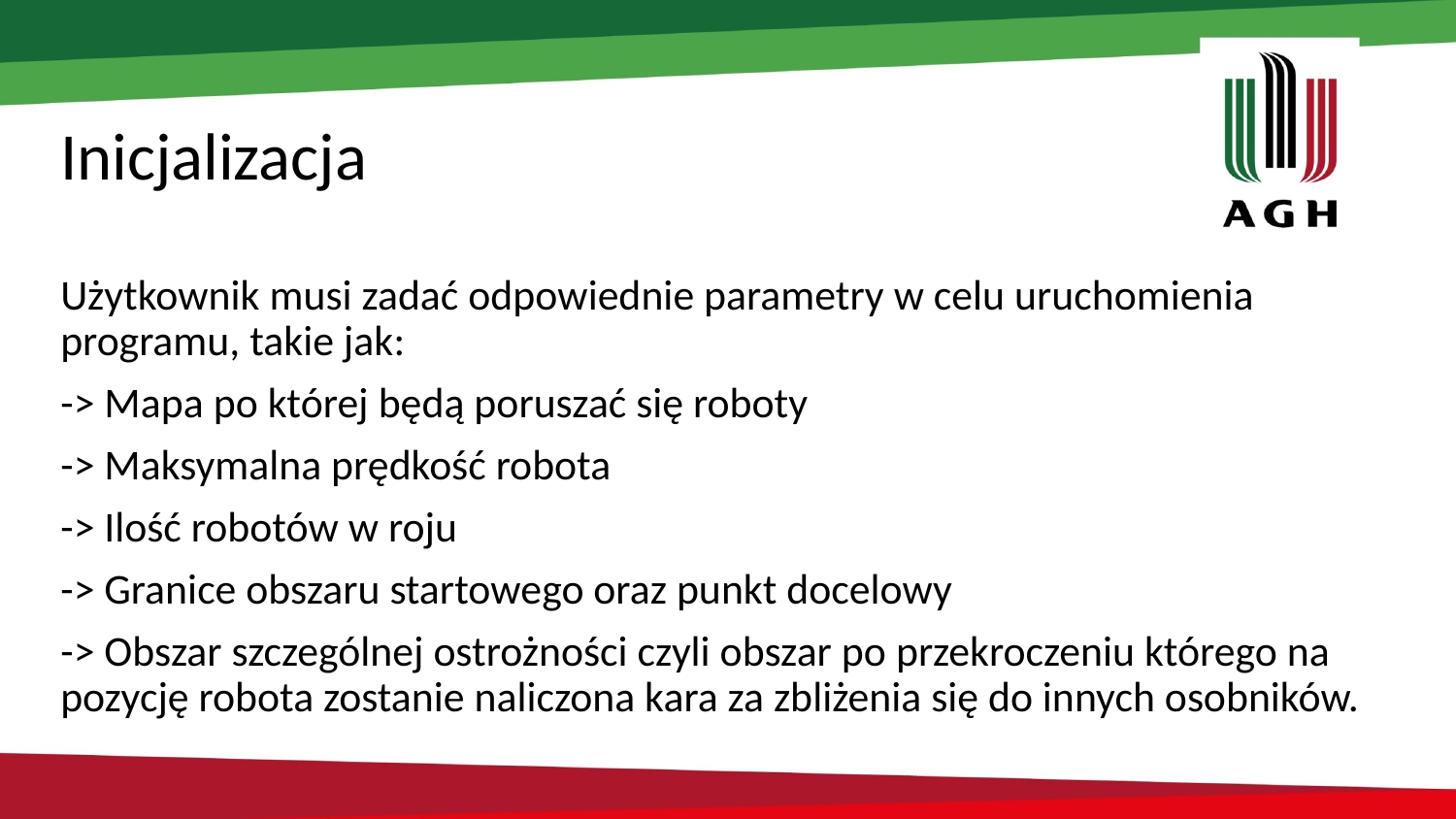

# Inicjalizacja
Użytkownik musi zadać odpowiednie parametry w celu uruchomienia programu, takie jak:
-> Mapa po której będą poruszać się roboty
-> Maksymalna prędkość robota
-> Ilość robotów w roju
-> Granice obszaru startowego oraz punkt docelowy
-> Obszar szczególnej ostrożności czyli obszar po przekroczeniu którego na pozycję robota zostanie naliczona kara za zbliżenia się do innych osobników.